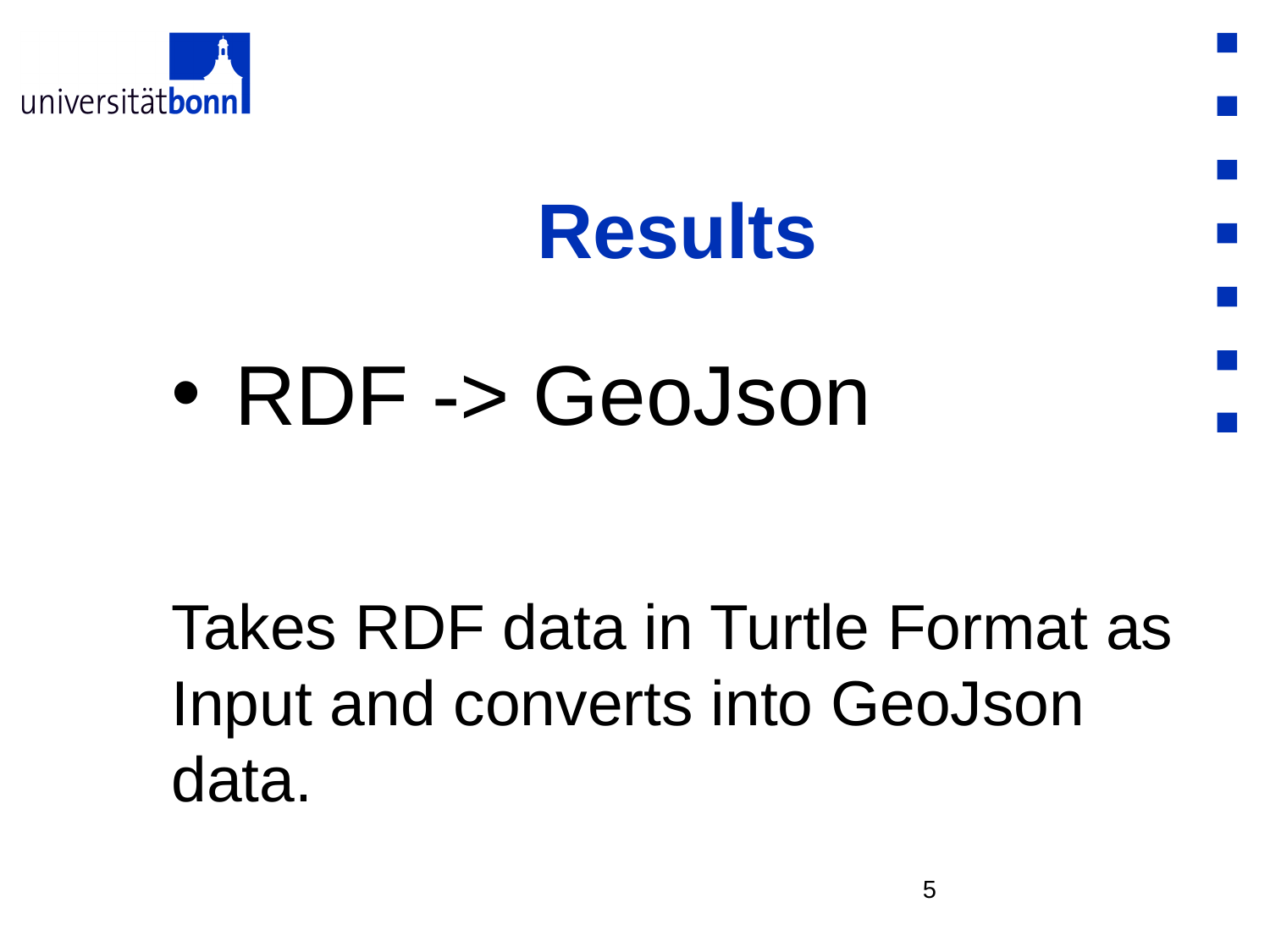

# Results
RDF -> GeoJson

Takes RDF data in Turtle Format as Input and converts into GeoJson data.
5